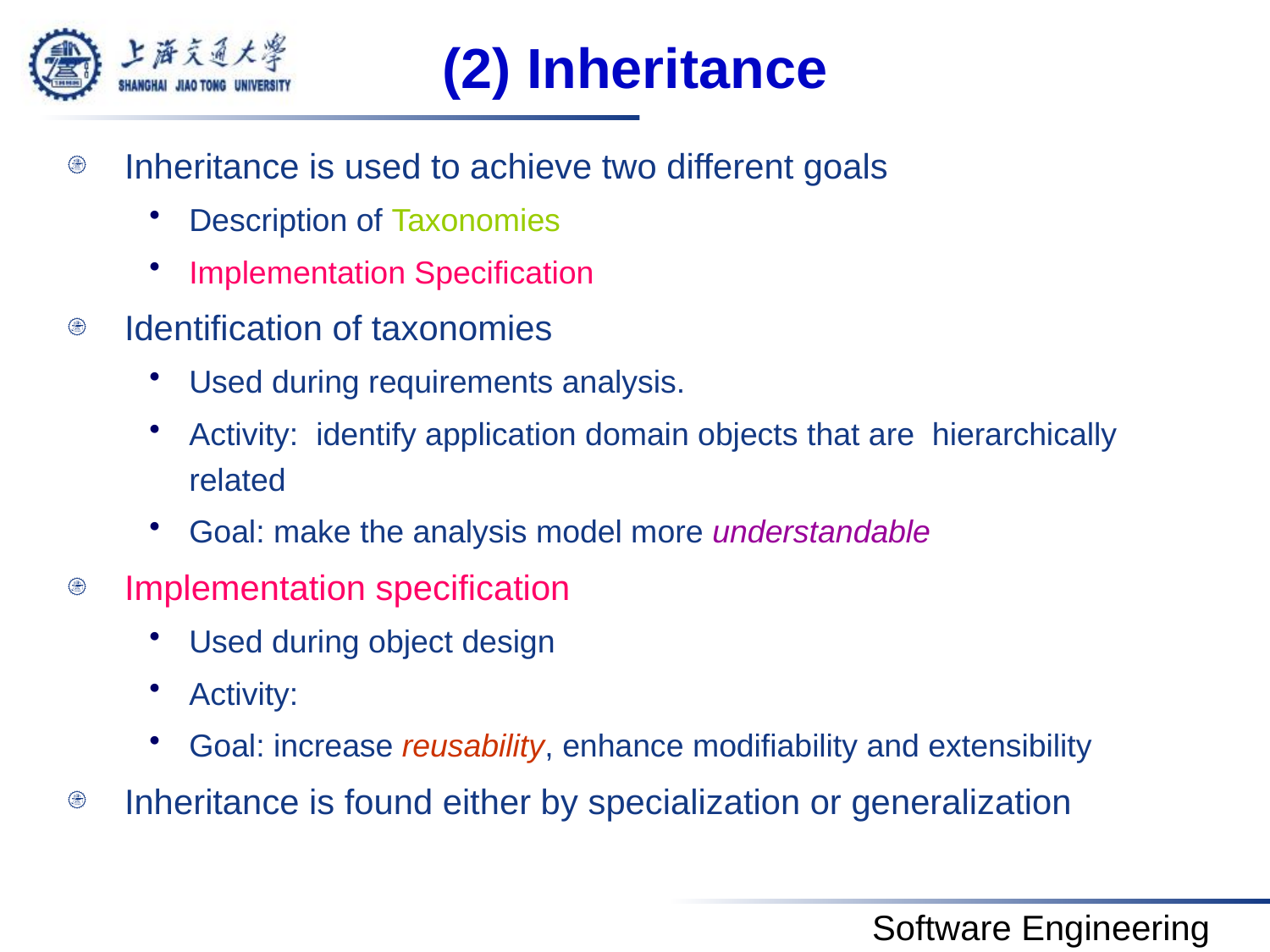

# (2) Inheritance
Inheritance is used to achieve two different goals
Description of Taxonomies
Implementation Specification
Identification of taxonomies
Used during requirements analysis.
Activity:  identify application domain objects that are  hierarchically related
Goal: make the analysis model more understandable
Implementation specification
Used during object design
Activity:
Goal: increase reusability, enhance modifiability and extensibility
Inheritance is found either by specialization or generalization